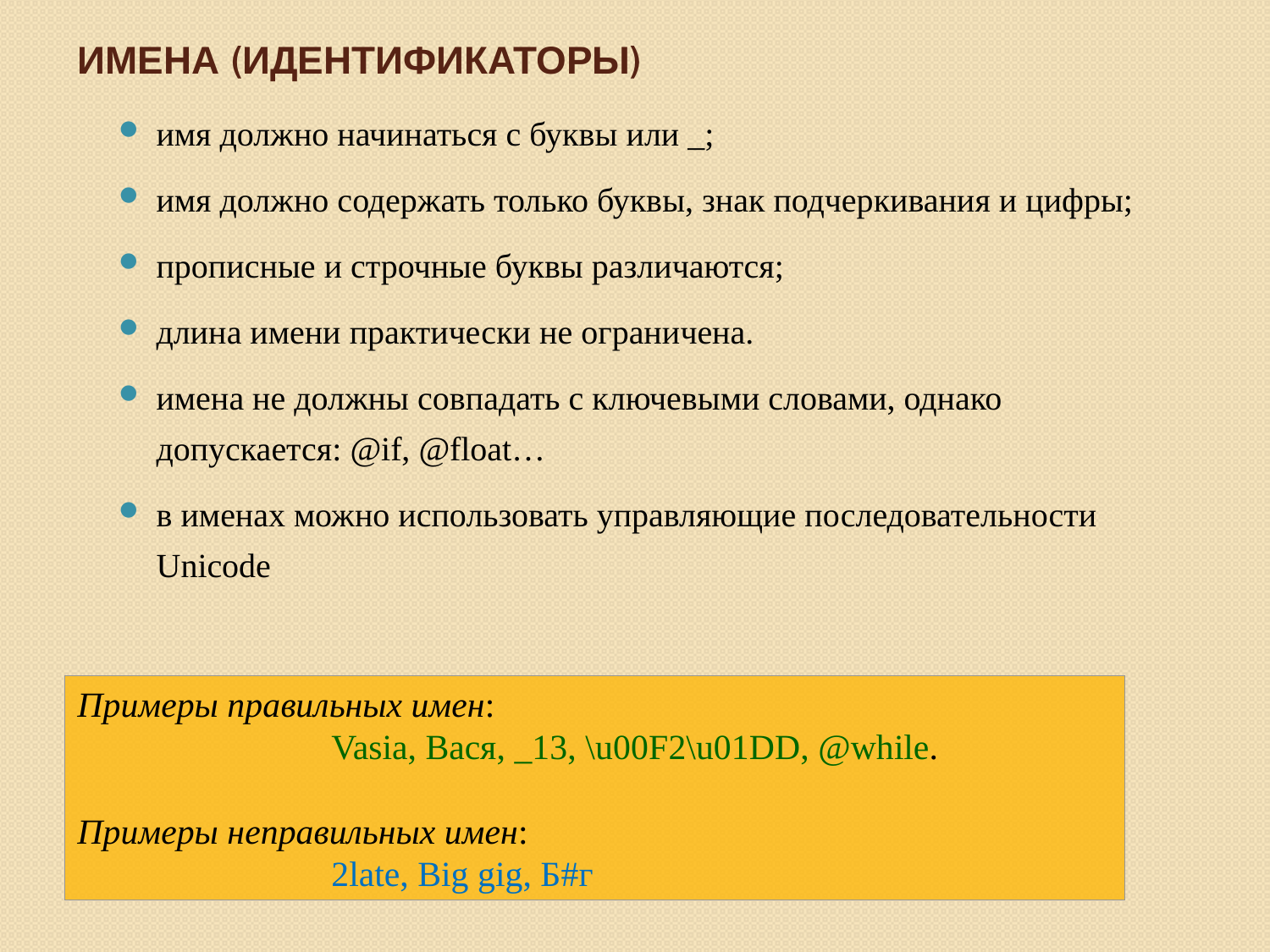

# Имена (идентификаторы)
имя должно начинаться с буквы или _;
имя должно содержать только буквы, знак подчеркивания и цифры;
прописные и строчные буквы различаются;
длина имени практически не ограничена.
имена не должны совпадать с ключевыми словами, однако допускается: @if, @float…
в именах можно использовать управляющие последовательности Unicode

Примеры правильных имен:
		Vasia, Вася, _13, \u00F2\u01DD, @while.

Примеры неправильных имен:
		2late, Big gig, Б#г